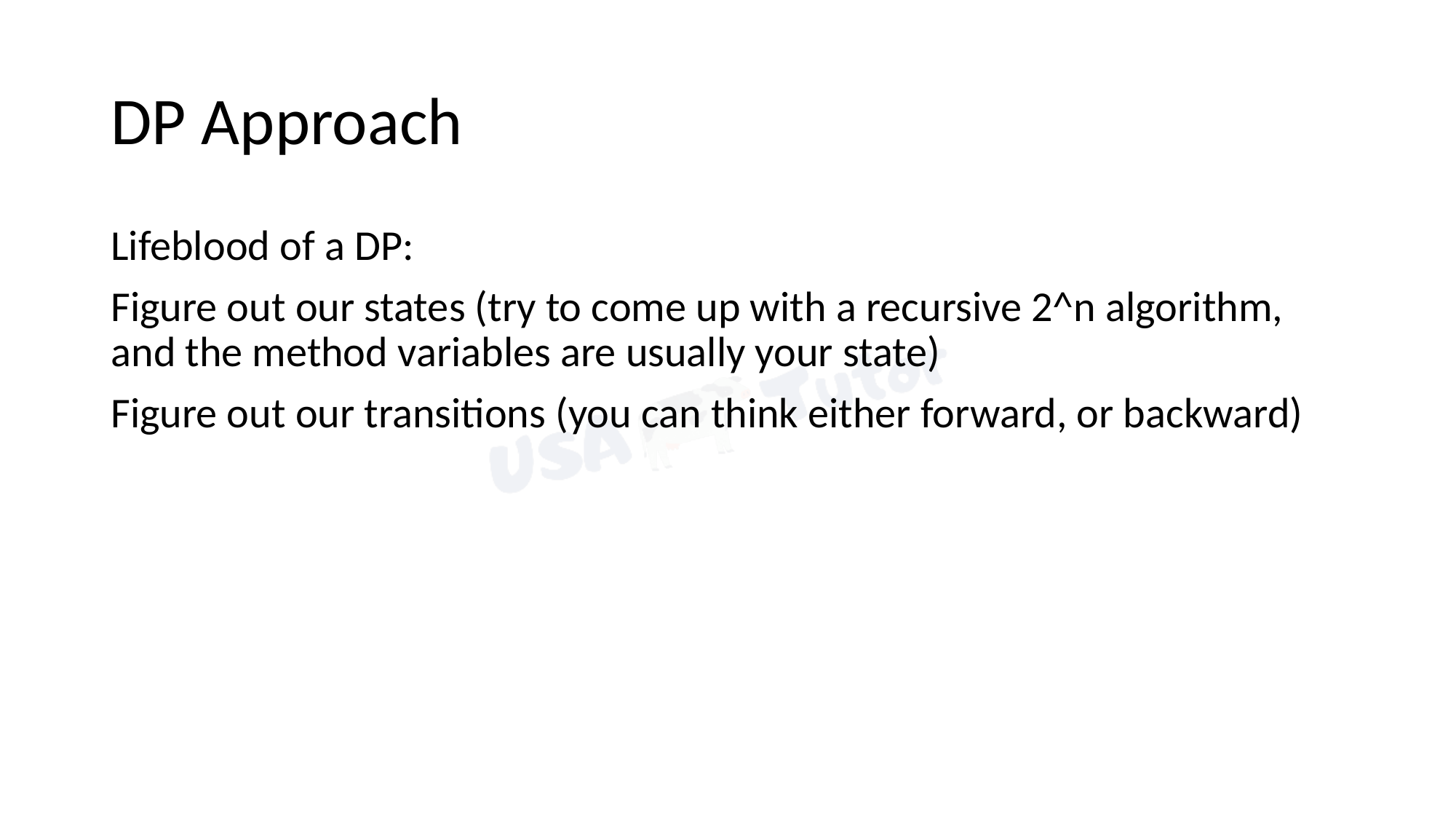

# DP Approach
Lifeblood of a DP:
Figure out our states (try to come up with a recursive 2^n algorithm, and the method variables are usually your state)
Figure out our transitions (you can think either forward, or backward)